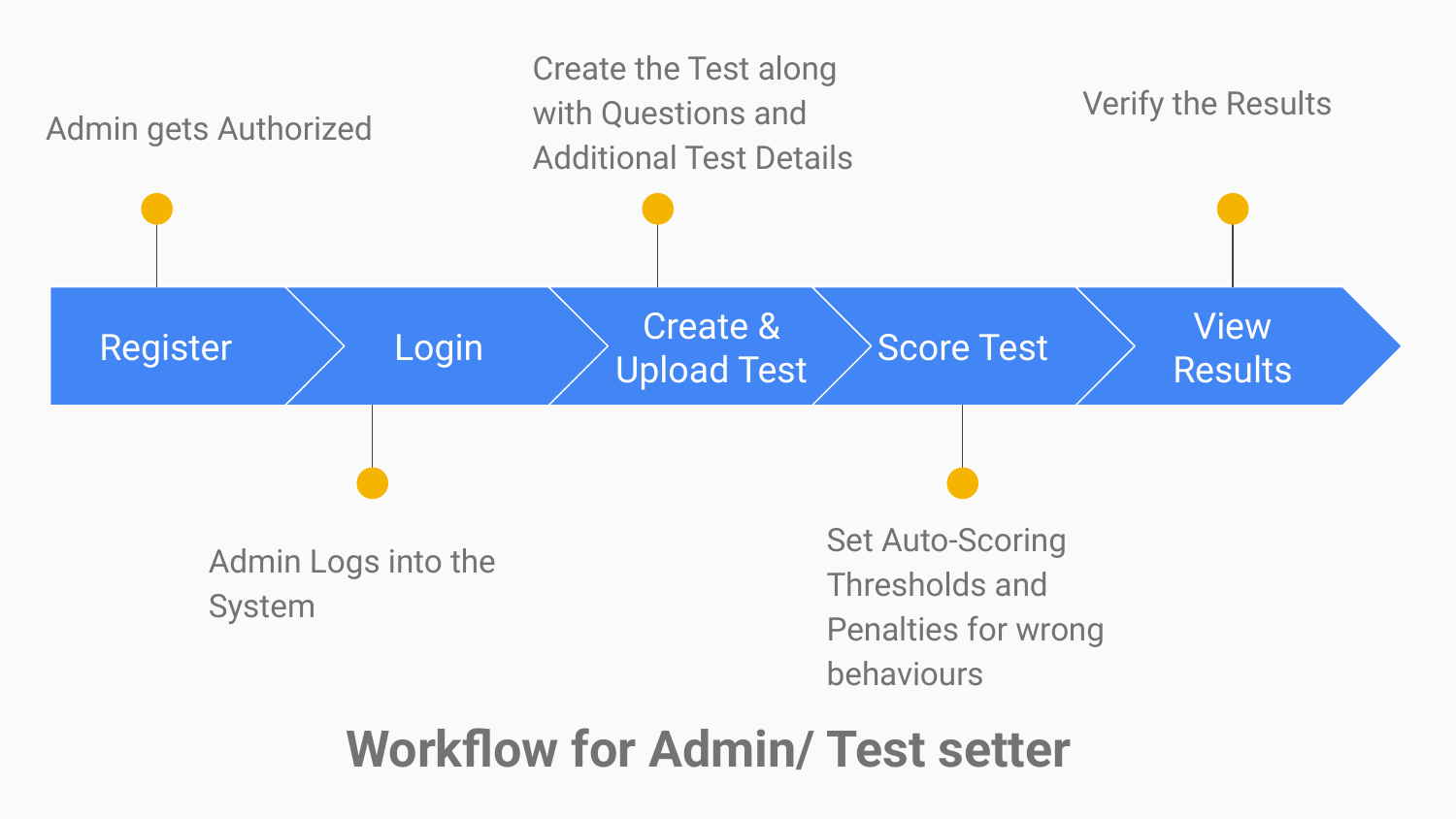

Create the Test along with Questions and Additional Test Details
Verify the Results
Admin gets Authorized

Register
Login
Create & Upload Test
Score Test
View Results

Set Auto-Scoring Thresholds and Penalties for wrong behaviours
Admin Logs into the System
Workflow for Admin/ Test setter